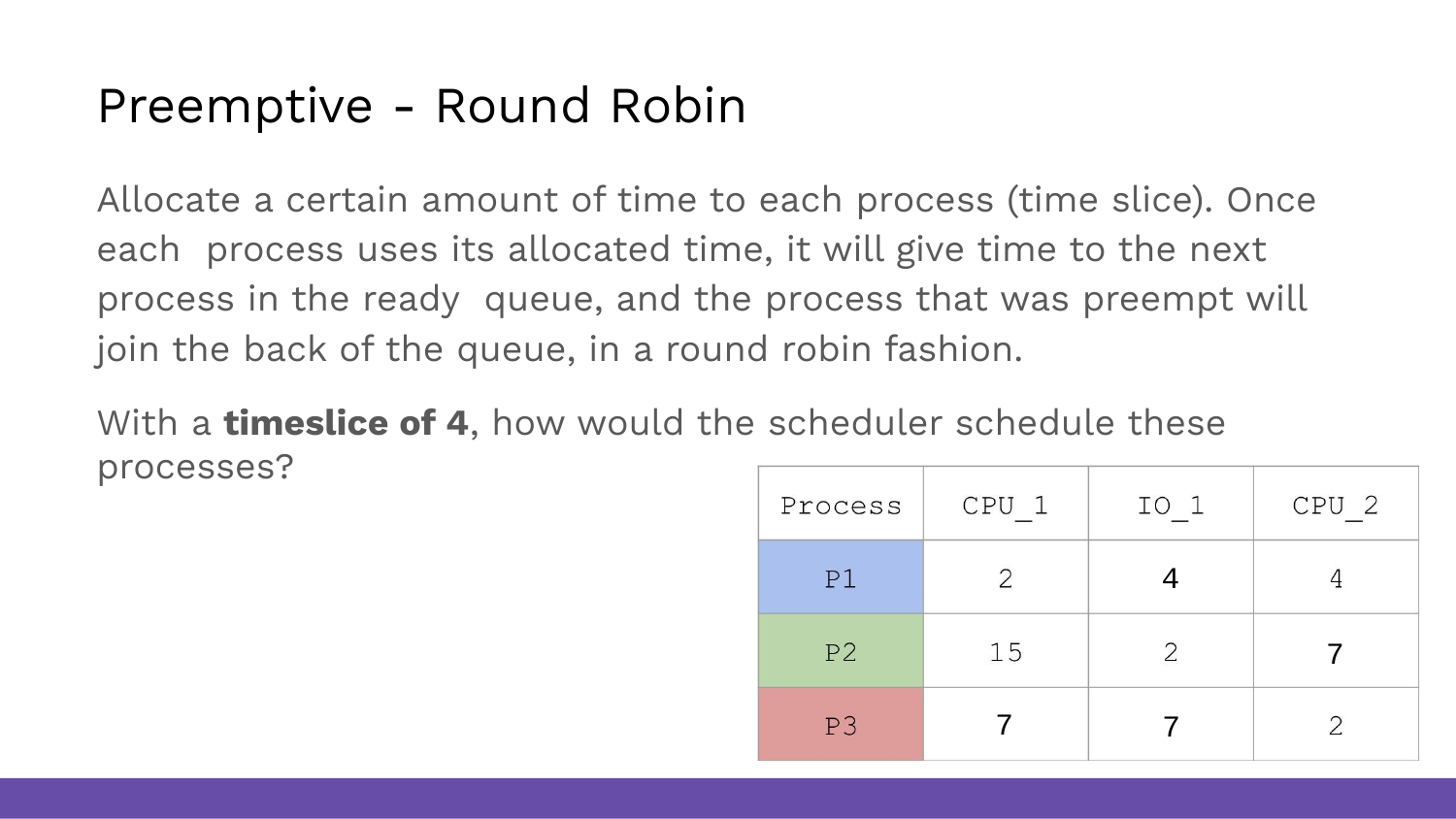

# Preemptive - Round Robin
Allocate a certain amount of time to each process (time slice). Once each  process uses its allocated time, it will give time to the next process in the ready  queue, and the process that was preempt will join the back of the queue, in a round robin fashion.
With a timeslice of 4, how would the scheduler schedule these processes?

4
7
7
7